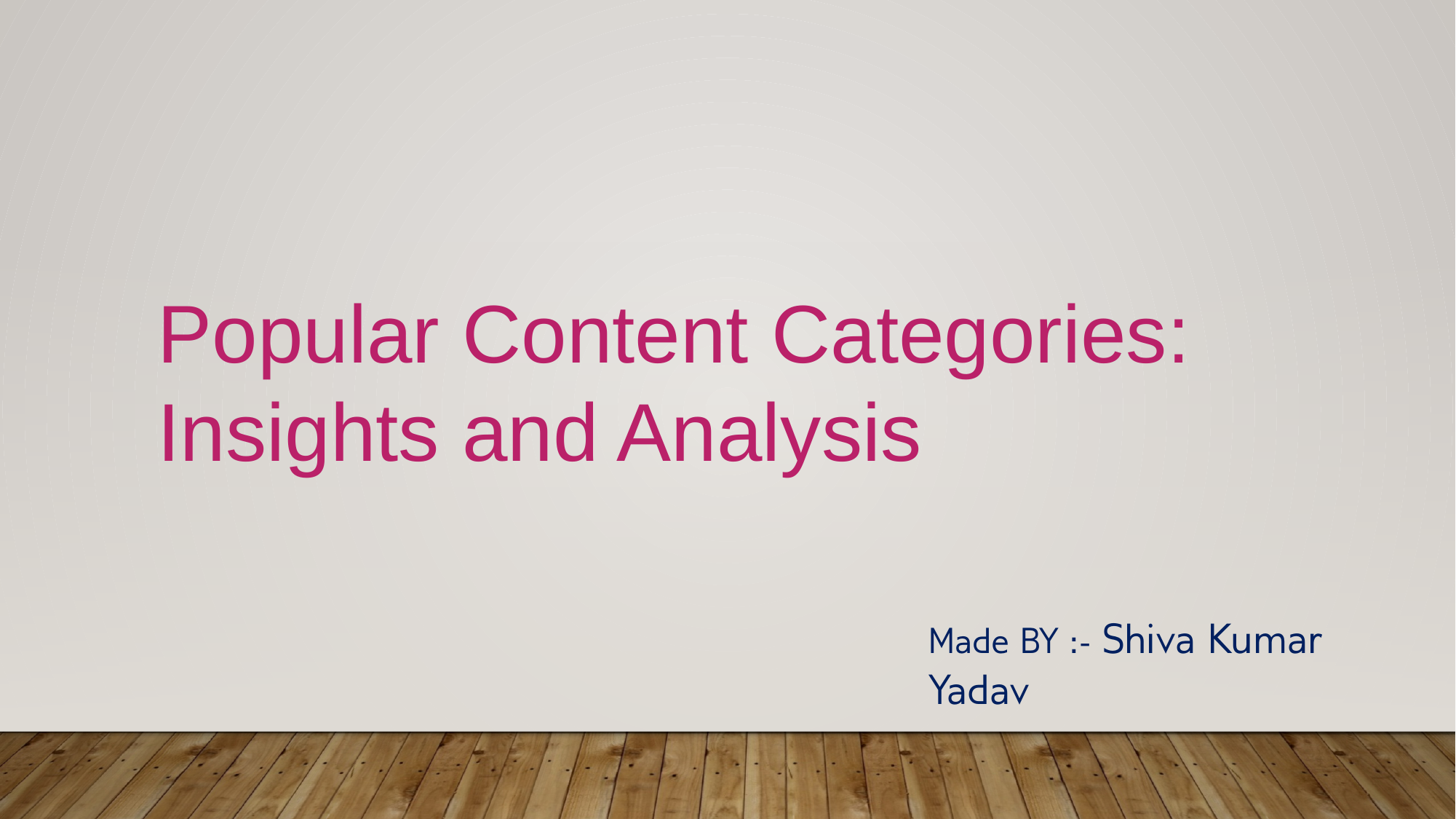

Popular Content Categories: Insights and Analysis ​​

Made BY :- Shiva Kumar Yadav